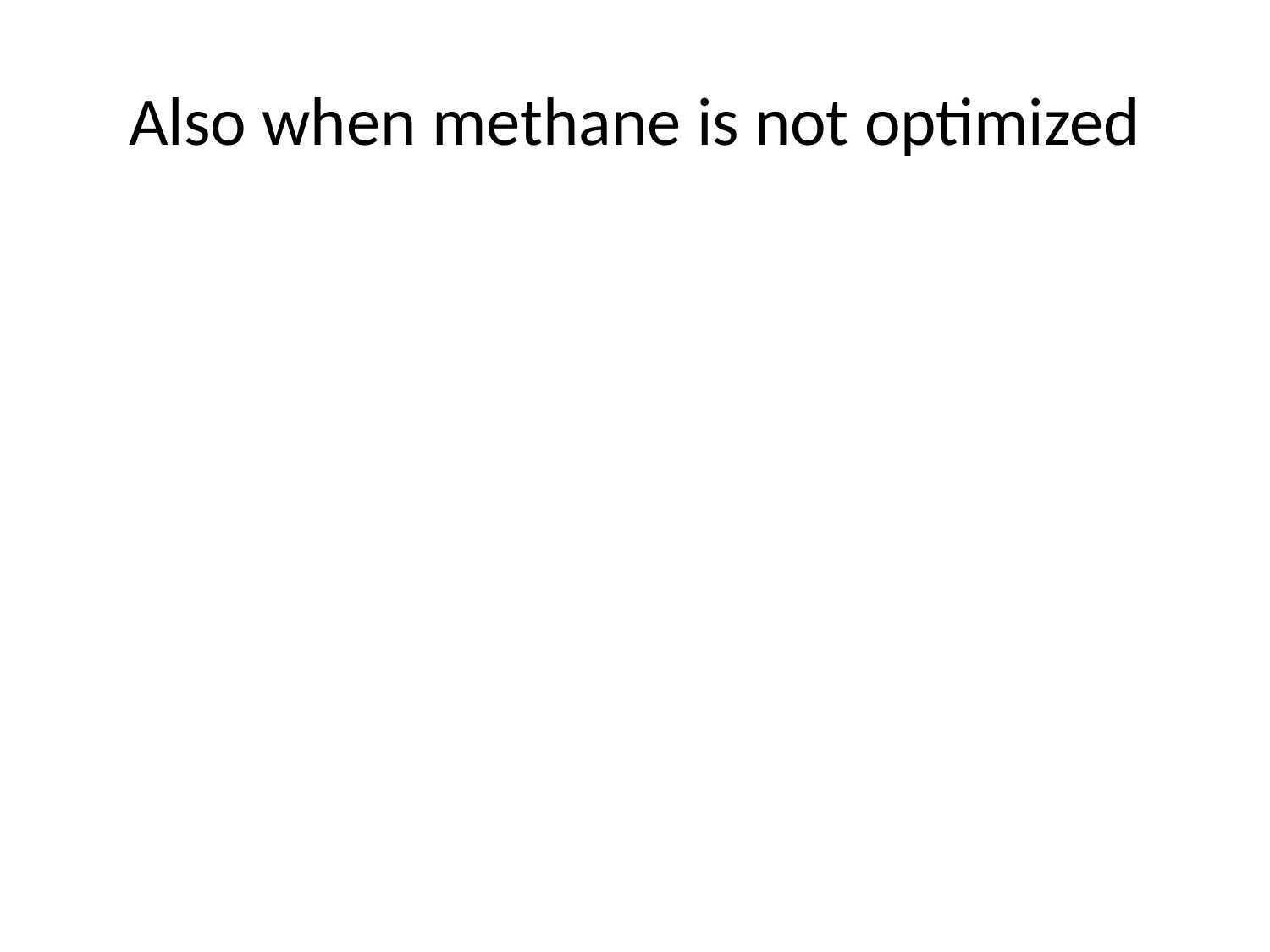

# Also when methane is not optimized